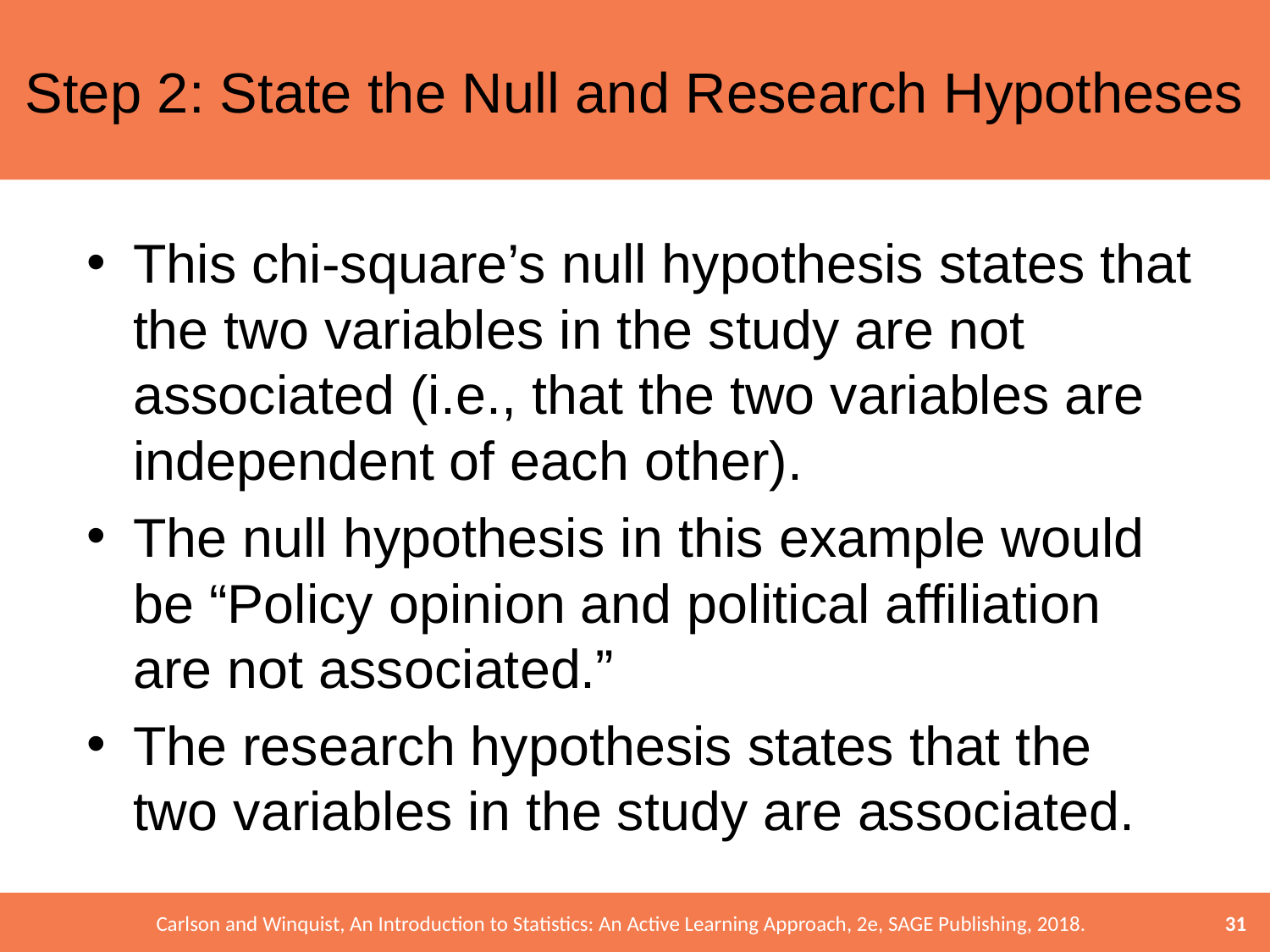

# Step 2: State the Null and Research Hypotheses
This chi-square’s null hypothesis states that the two variables in the study are not associated (i.e., that the two variables are independent of each other).
The null hypothesis in this example would be “Policy opinion and political affiliation are not associated.”
The research hypothesis states that the two variables in the study are associated.
31
Carlson and Winquist, An Introduction to Statistics: An Active Learning Approach, 2e, SAGE Publishing, 2018.